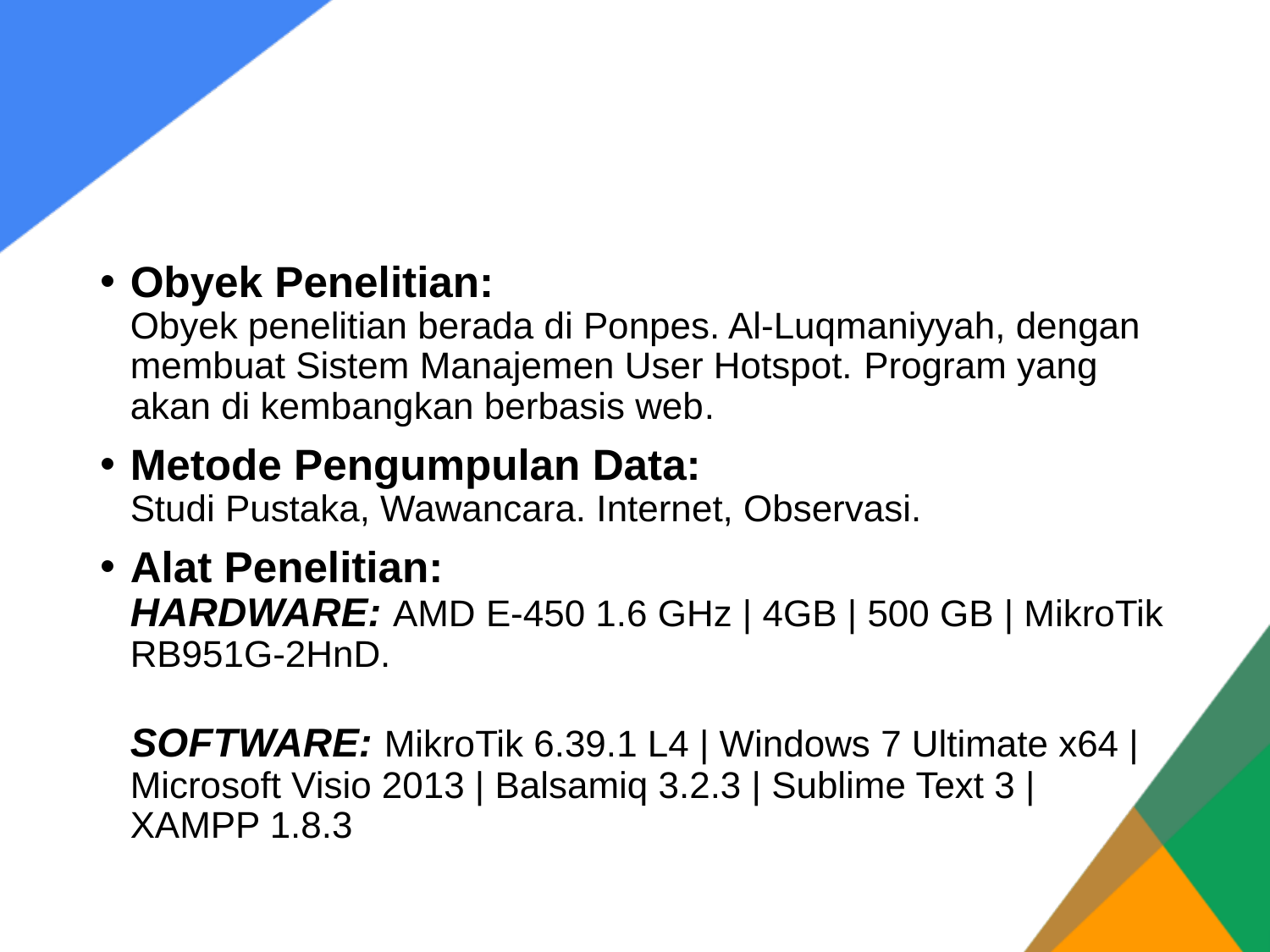

#
Obyek Penelitian:
Obyek penelitian berada di Ponpes. Al-Luqmaniyyah, dengan membuat Sistem Manajemen User Hotspot. Program yang akan di kembangkan berbasis web.
Metode Pengumpulan Data:
Studi Pustaka, Wawancara. Internet, Observasi.
Alat Penelitian:
HARDWARE: AMD E-450 1.6 GHz | 4GB | 500 GB | MikroTik RB951G-2HnD.
SOFTWARE: MikroTik 6.39.1 L4 | Windows 7 Ultimate x64 | Microsoft Visio 2013 | Balsamiq 3.2.3 | Sublime Text 3 | XAMPP 1.8.3